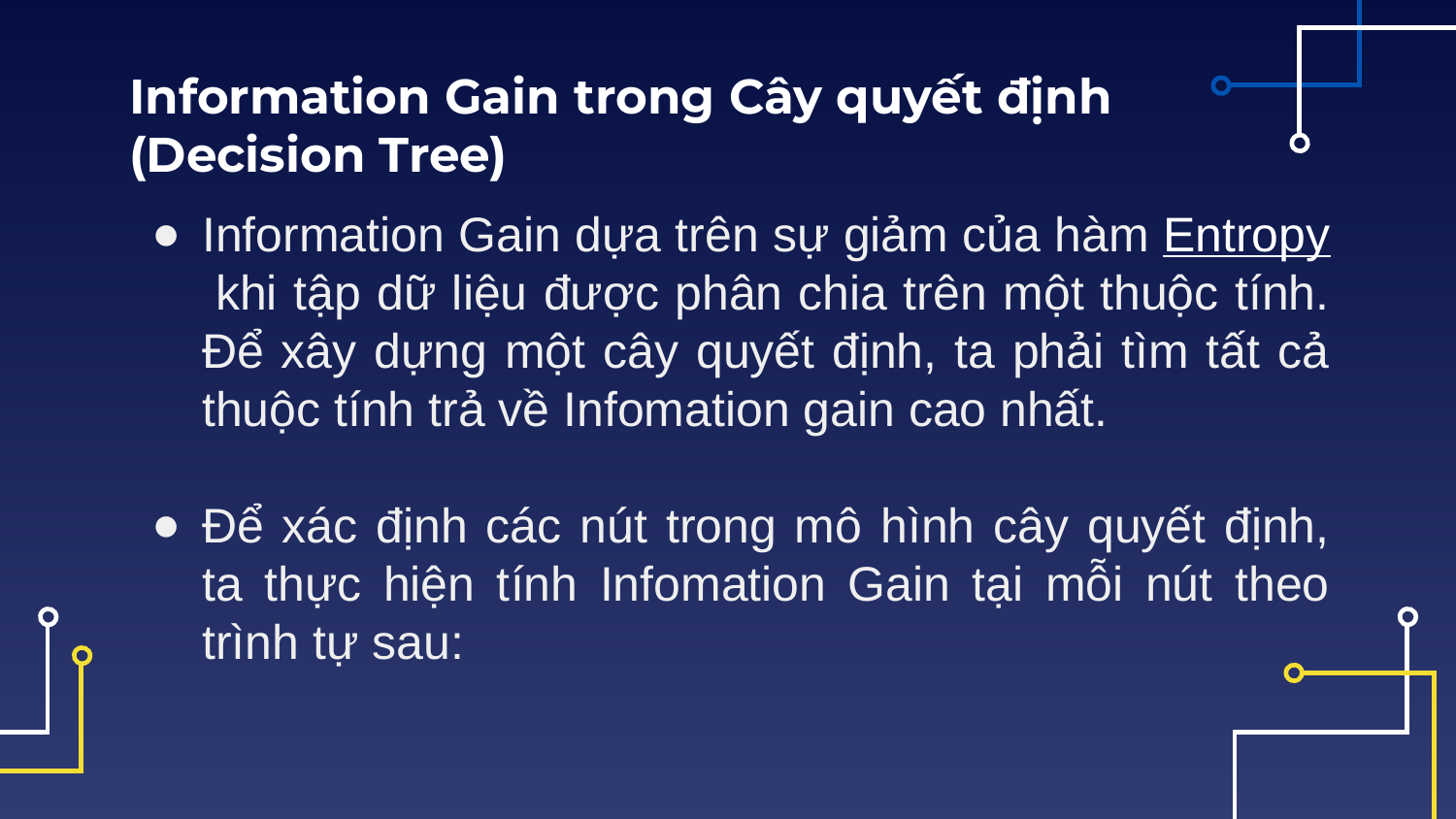

# Information Gain trong Cây quyết định (Decision Tree)
Information Gain dựa trên sự giảm của hàm Entropy khi tập dữ liệu được phân chia trên một thuộc tính. Để xây dựng một cây quyết định, ta phải tìm tất cả thuộc tính trả về Infomation gain cao nhất.

Để xác định các nút trong mô hình cây quyết định, ta thực hiện tính Infomation Gain tại mỗi nút theo trình tự sau:

12